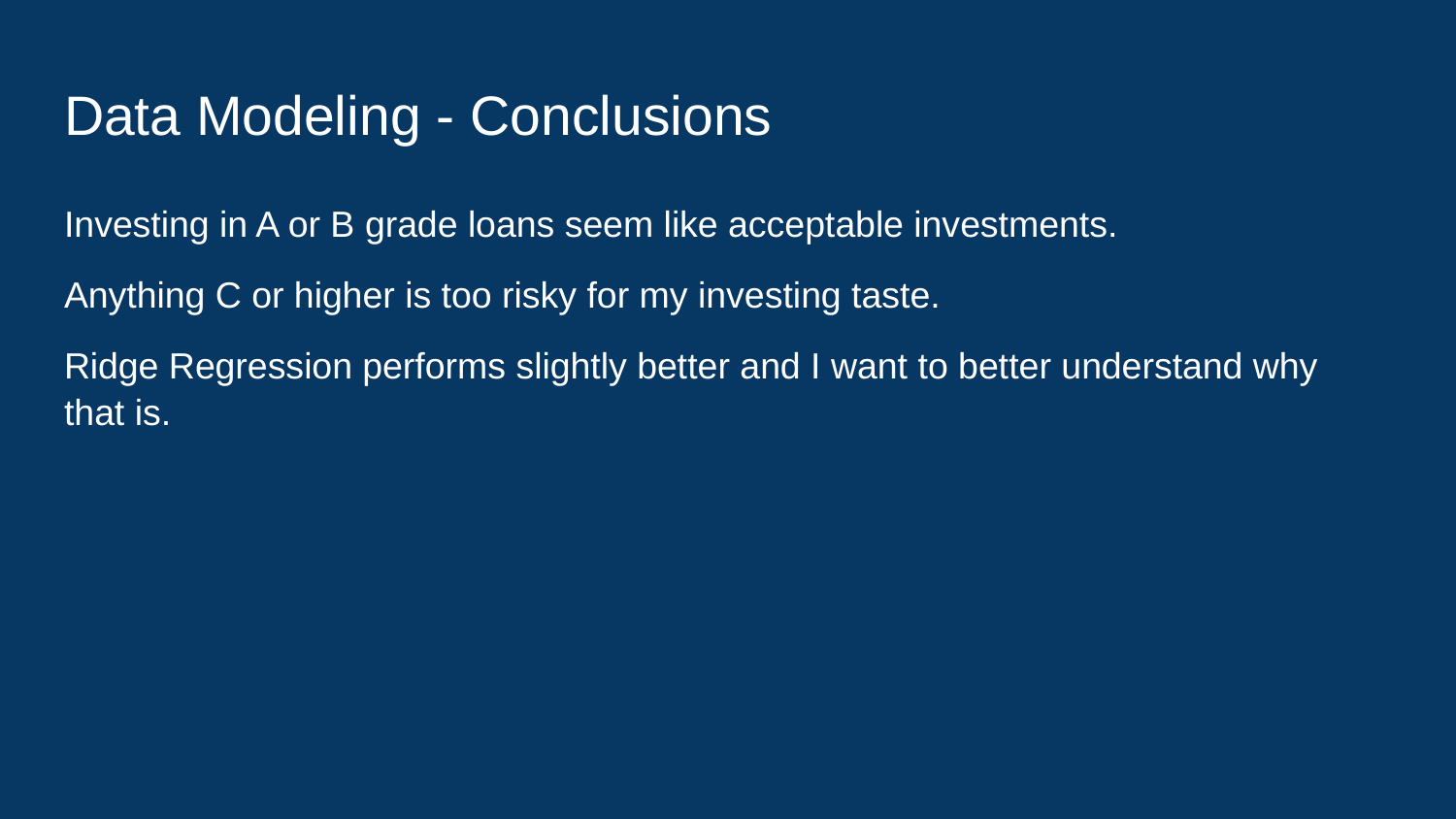

# Data Modeling - Conclusions
Investing in A or B grade loans seem like acceptable investments.
Anything C or higher is too risky for my investing taste.
Ridge Regression performs slightly better and I want to better understand why that is.